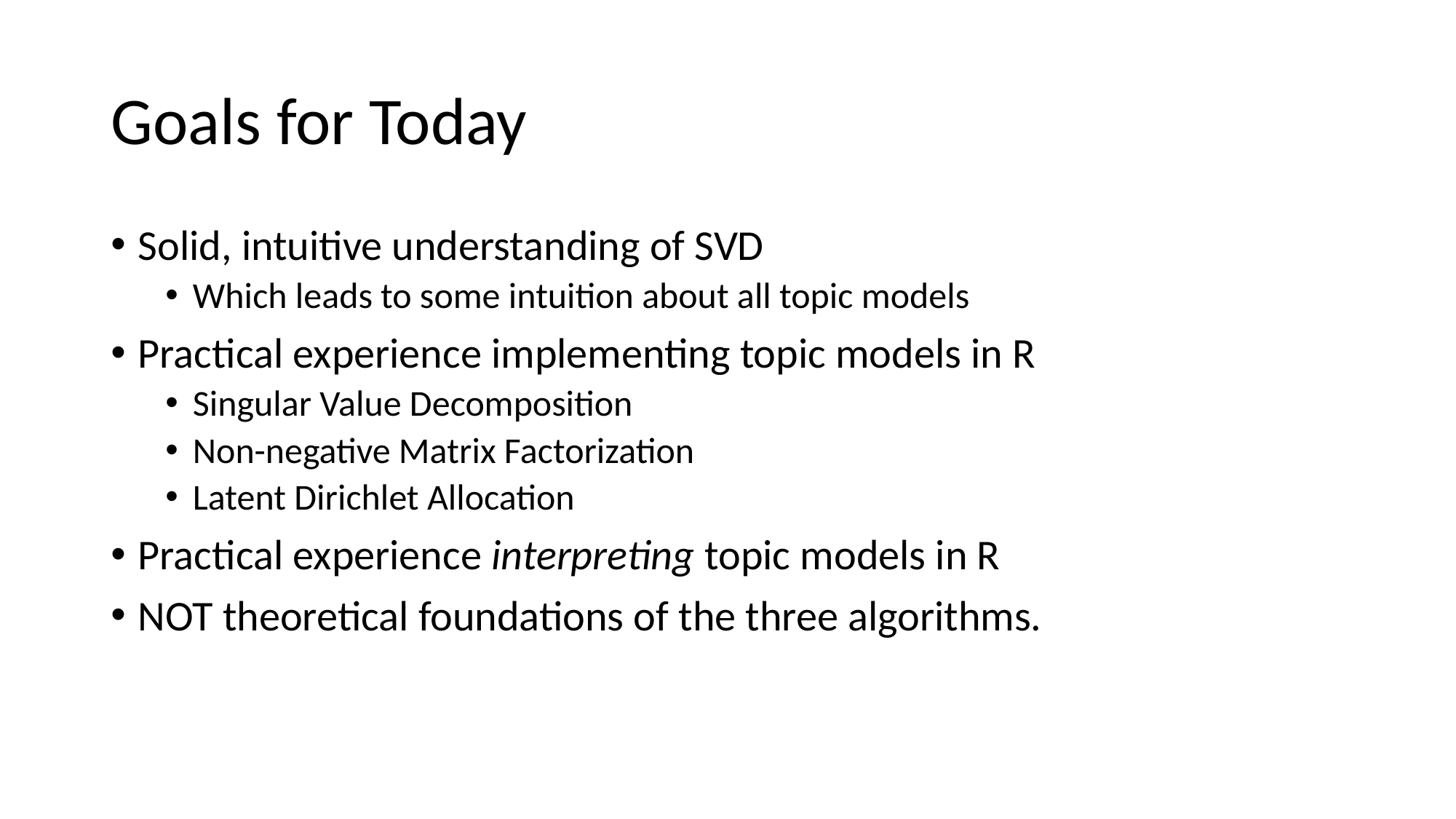

# Goals for Today
Solid, intuitive understanding of SVD
Which leads to some intuition about all topic models
Practical experience implementing topic models in R
Singular Value Decomposition
Non-negative Matrix Factorization
Latent Dirichlet Allocation
Practical experience interpreting topic models in R
NOT theoretical foundations of the three algorithms.